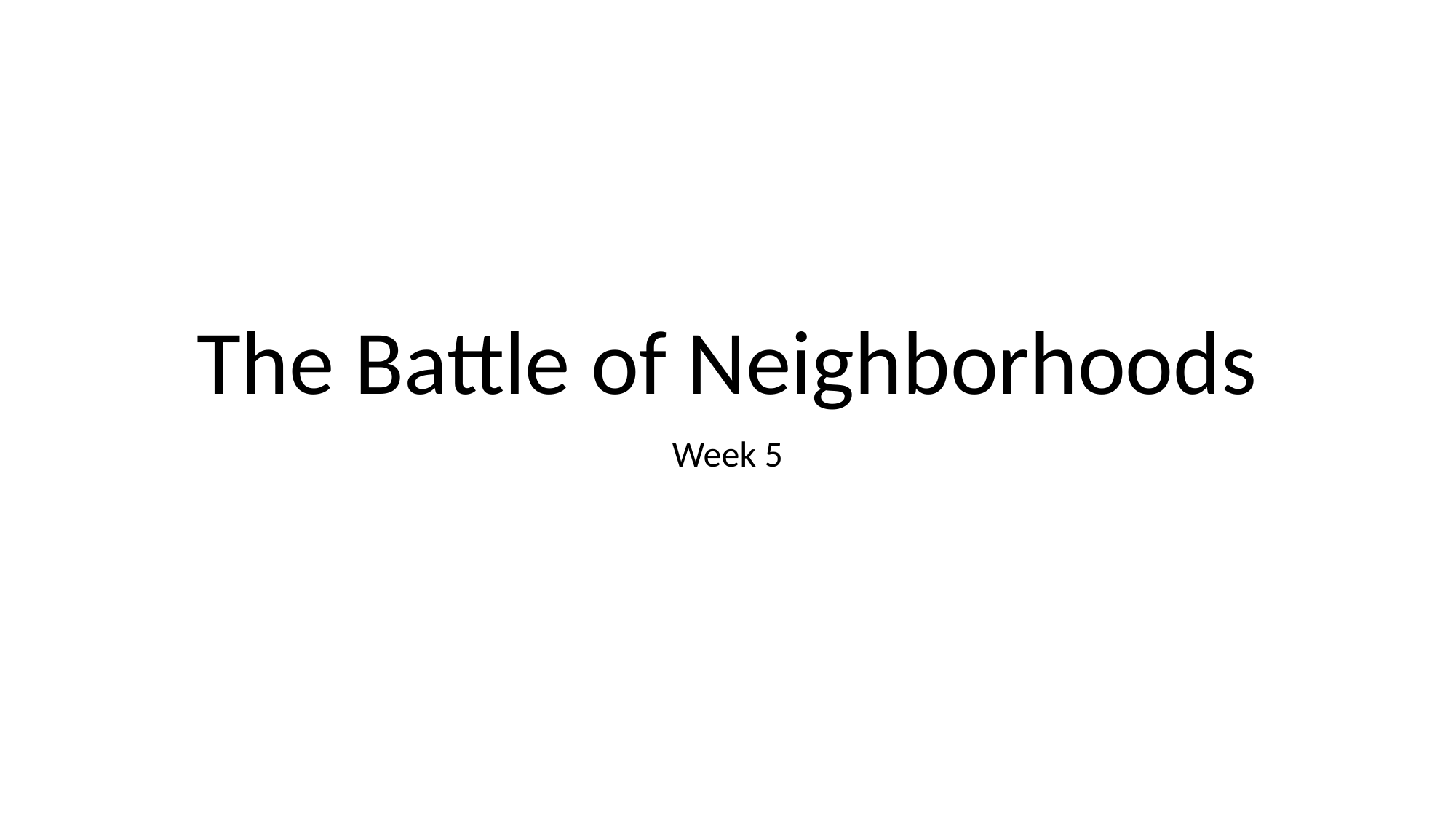

# The Battle of Neighborhoods
Week 5